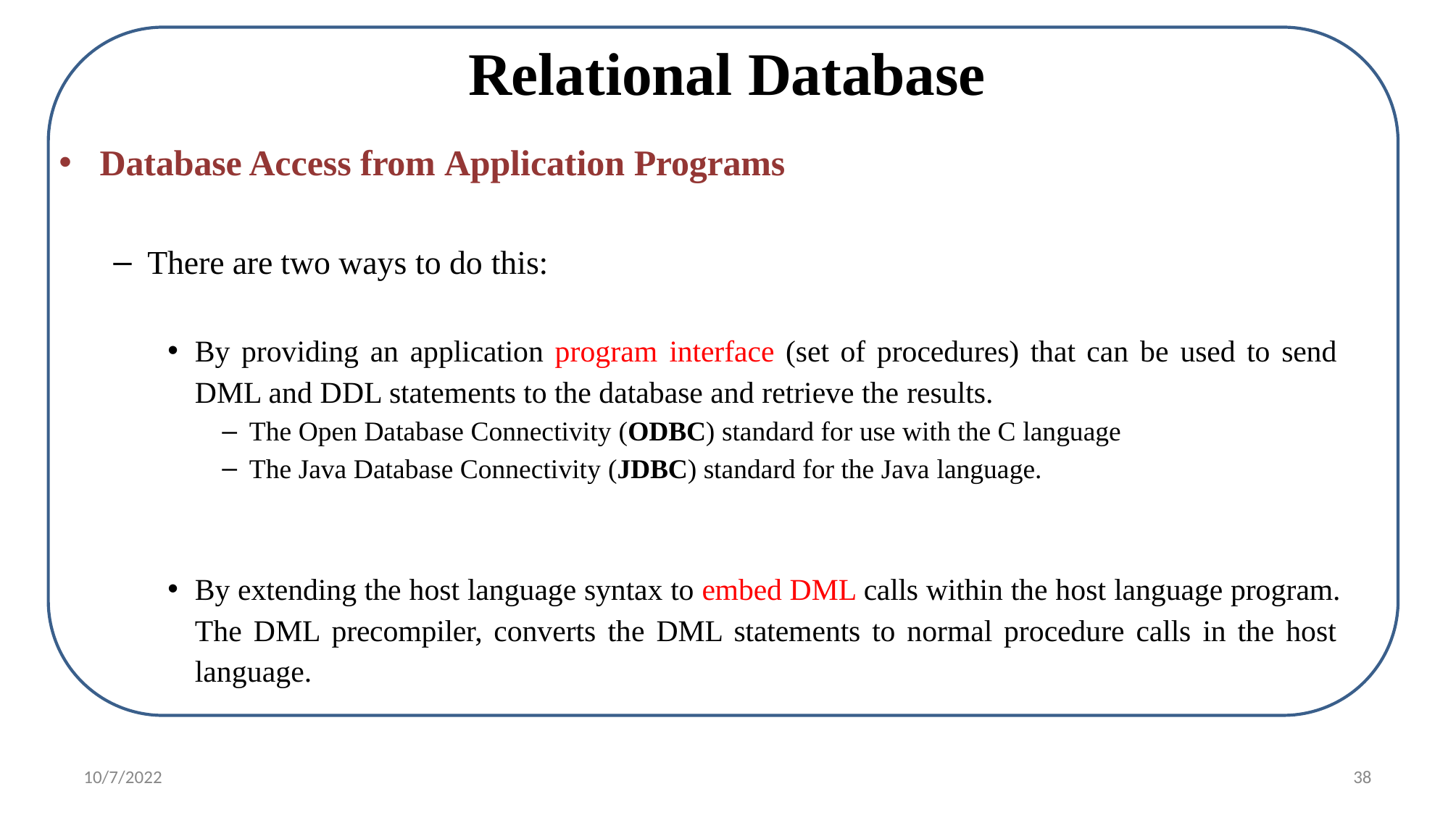

# Relational Database
Database Access from Application Programs

There are two ways to do this:

By providing an application program interface (set of procedures) that can be used to send  DML and DDL statements to the database and retrieve the results.
The Open Database Connectivity (ODBC) standard for use with the C language
The Java Database Connectivity (JDBC) standard for the Java language.

By extending the host language syntax to embed DML calls within the host language program.  The DML precompiler, converts the DML statements to normal procedure calls in the host  language.
10/7/2022
38